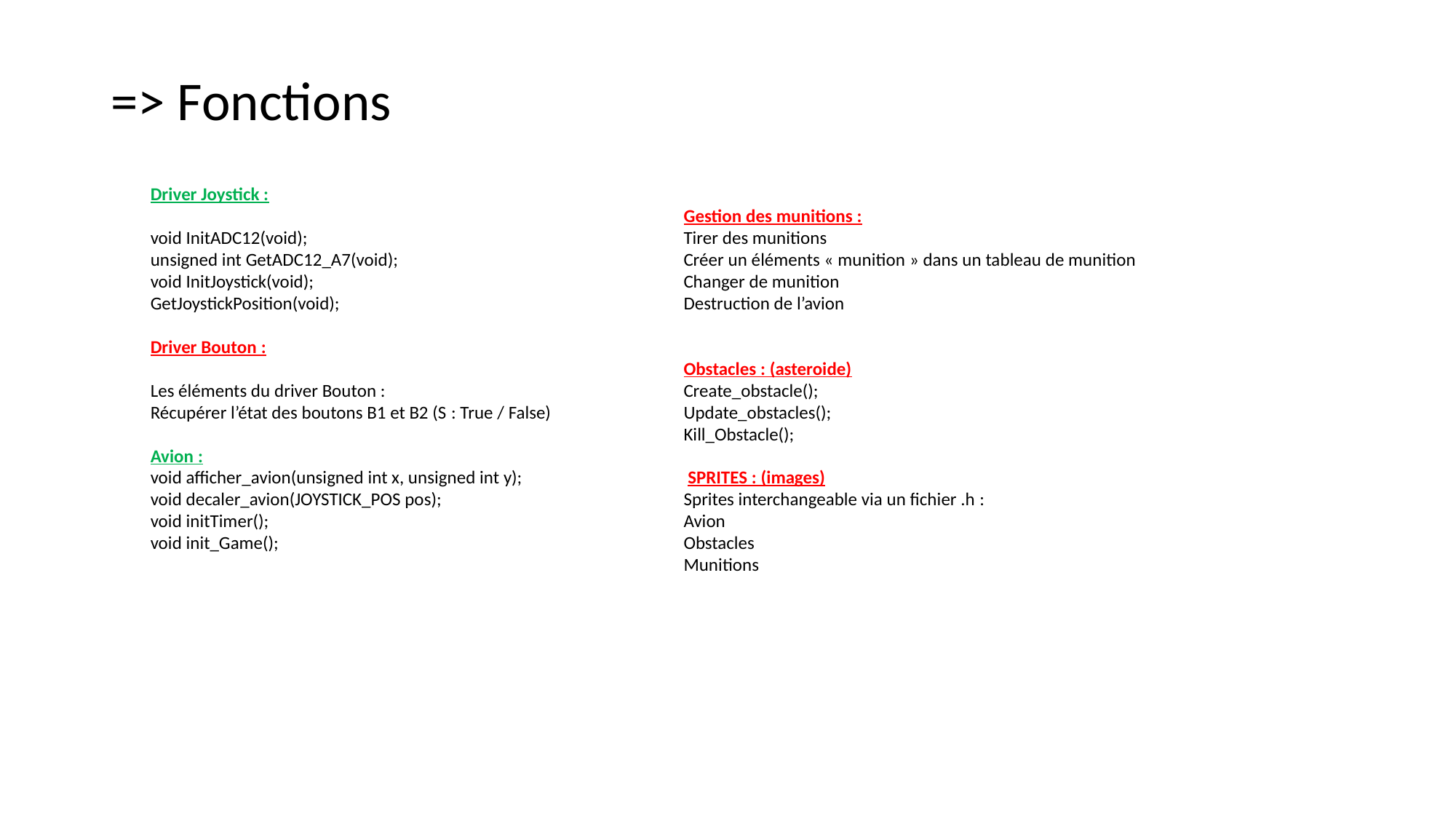

# => Fonctions
Driver Joystick :

void InitADC12(void);
unsigned int GetADC12_A7(void);
void InitJoystick(void);
GetJoystickPosition(void);

Driver Bouton :

Les éléments du driver Bouton :
Récupérer l’état des boutons B1 et B2 (S : True / False)

Avion :
void afficher_avion(unsigned int x, unsigned int y);
void decaler_avion(JOYSTICK_POS pos);
void initTimer();
void init_Game();

Gestion des munitions :
Tirer des munitions
Créer un éléments « munition » dans un tableau de munition
Changer de munition
Destruction de l’avion

Obstacles : (asteroide)
Create_obstacle();
Update_obstacles();
Kill_Obstacle();

 SPRITES : (images)
Sprites interchangeable via un fichier .h :
Avion
Obstacles
Munitions